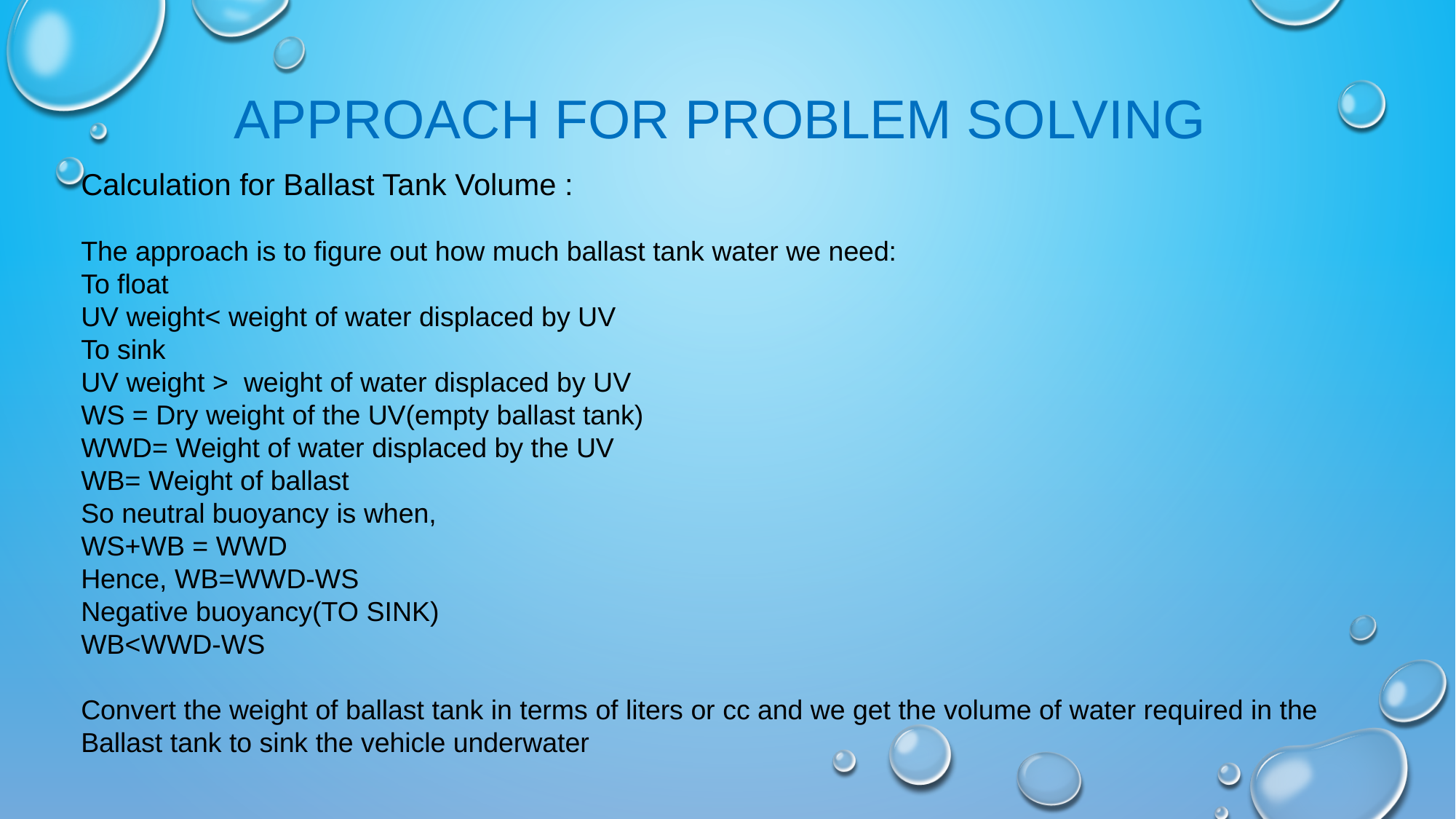

# APPROACH FOR PROBLEM SOLVING
Calculation for Ballast Tank Volume :

The approach is to figure out how much ballast tank water we need:
To float
UV weight< weight of water displaced by UV
To sink
UV weight >  weight of water displaced by UV
WS = Dry weight of the UV(empty ballast tank)
WWD= Weight of water displaced by the UV
WB= Weight of ballast
So neutral buoyancy is when,
WS+WB = WWD
Hence, WB=WWD-WS
Negative buoyancy(TO SINK)
WB<WWD-WS

Convert the weight of ballast tank in terms of liters or cc and we get the volume of water required in the
Ballast tank to sink the vehicle underwater